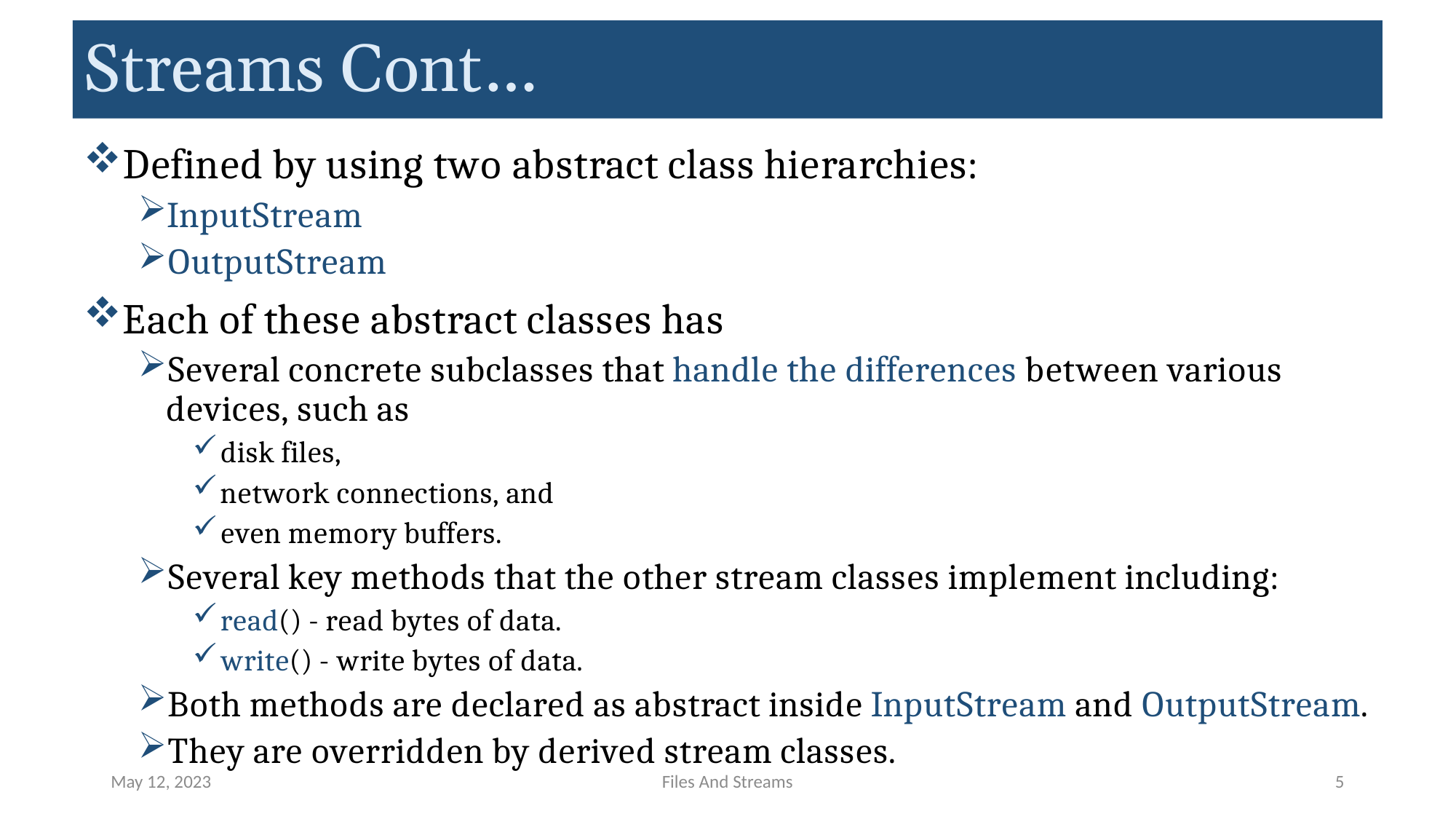

# Streams Cont…
Defined by using two abstract class hierarchies:
InputStream
OutputStream
Each of these abstract classes has
Several concrete subclasses that handle the differences between various devices, such as
disk files,
network connections, and
even memory buffers.
Several key methods that the other stream classes implement including:
read() - read bytes of data.
write() - write bytes of data.
Both methods are declared as abstract inside InputStream and OutputStream.
They are overridden by derived stream classes.

May 12, 2023
Files And Streams
5